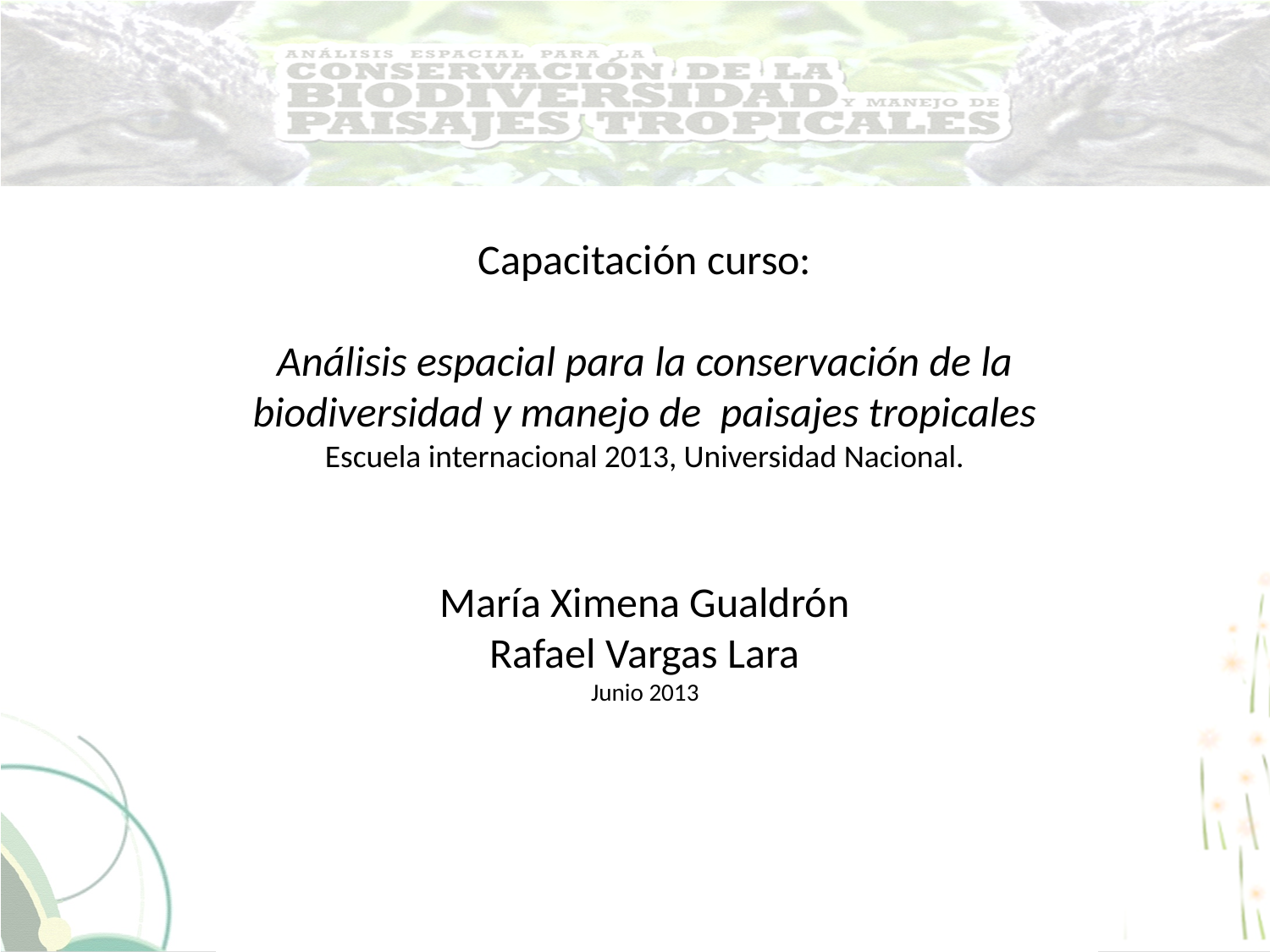

Capacitación curso:

Análisis espacial para la conservación de la biodiversidad y manejo de  paisajes tropicales
Escuela internacional 2013, Universidad Nacional.

María Ximena Gualdrón
Rafael Vargas Lara
Junio 2013